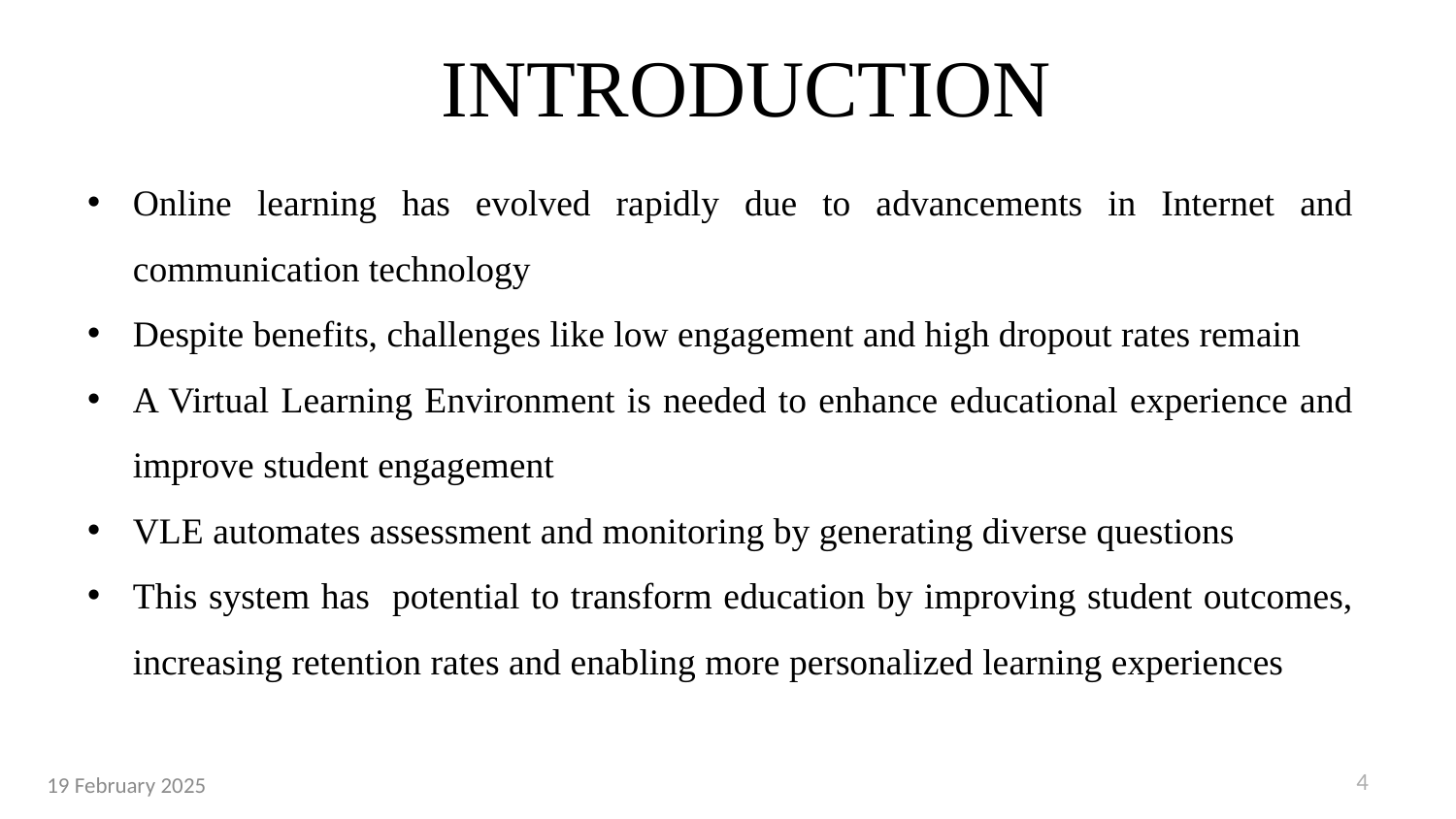

# INTRODUCTION
Online learning has evolved rapidly due to advancements in Internet and communication technology
Despite benefits, challenges like low engagement and high dropout rates remain
A Virtual Learning Environment is needed to enhance educational experience and improve student engagement
VLE automates assessment and monitoring by generating diverse questions
This system has  potential to transform education by improving student outcomes, increasing retention rates and enabling more personalized learning experiences
4

19 February 2025